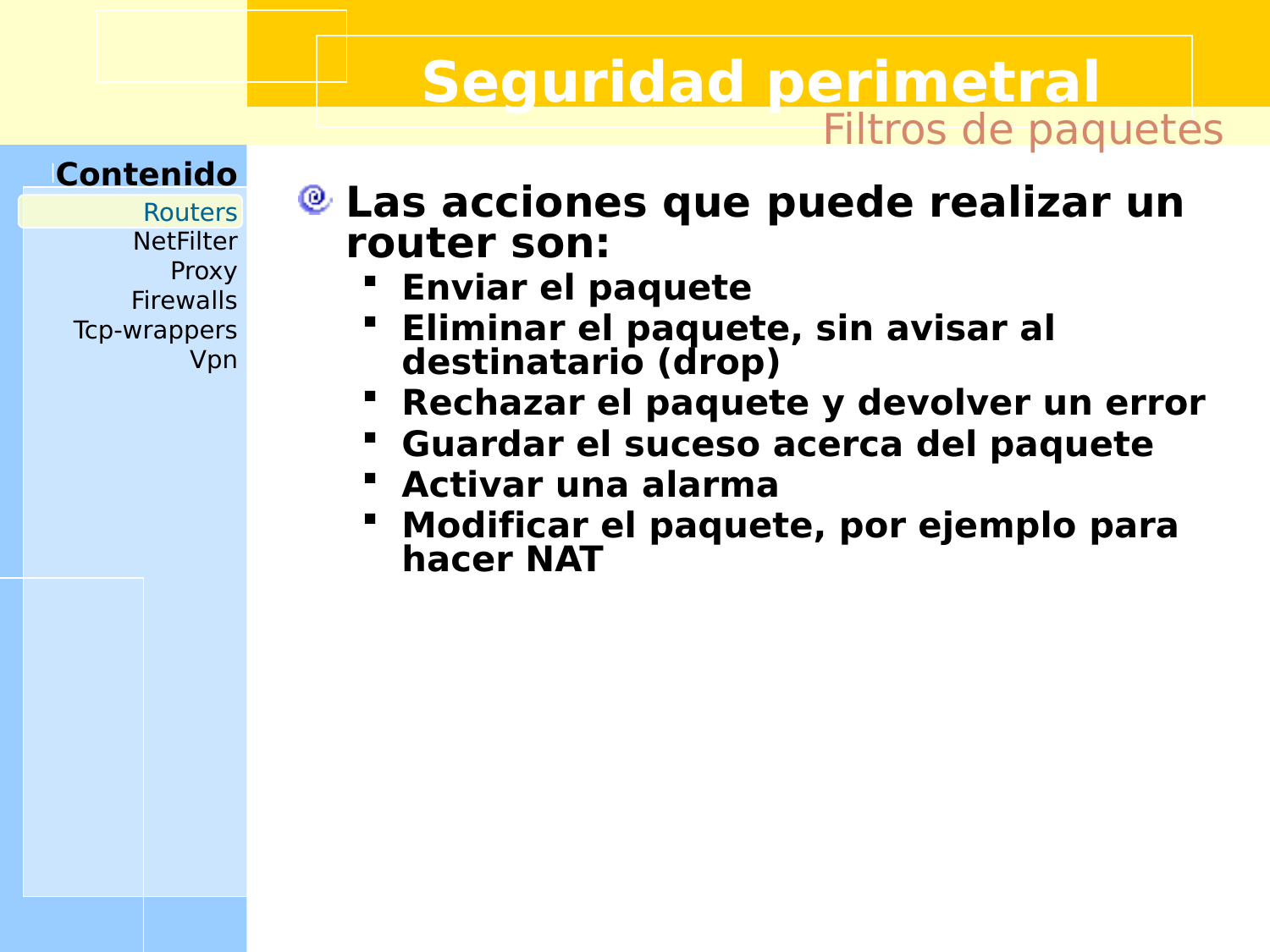

# Seguridad perimetral
Filtros de paquetes

Las acciones que puede realizar un router son:
Enviar el paquete
Eliminar el paquete, sin avisar al destinatario (drop)
Rechazar el paquete y devolver un error
Guardar el suceso acerca del paquete
Activar una alarma
Modificar el paquete, por ejemplo para hacer NAT

Routers